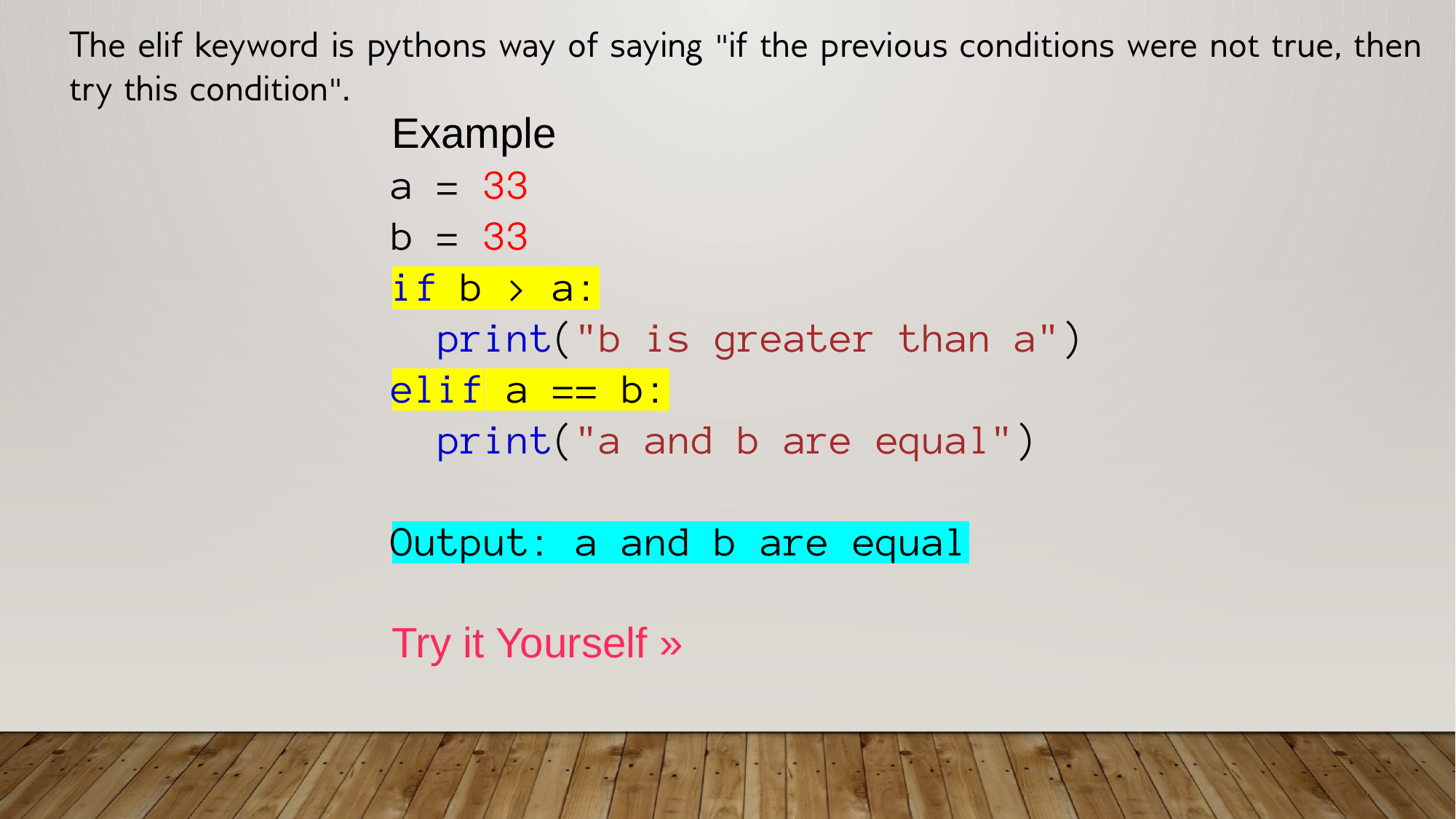

The elif keyword is pythons way of saying "if the previous conditions were not true, then try this condition".
Example
a = 33
b = 33
if b > a:
  print("b is greater than a")
elif a == b:
  print("a and b are equal")
Output: a and b are equal

Try it Yourself »